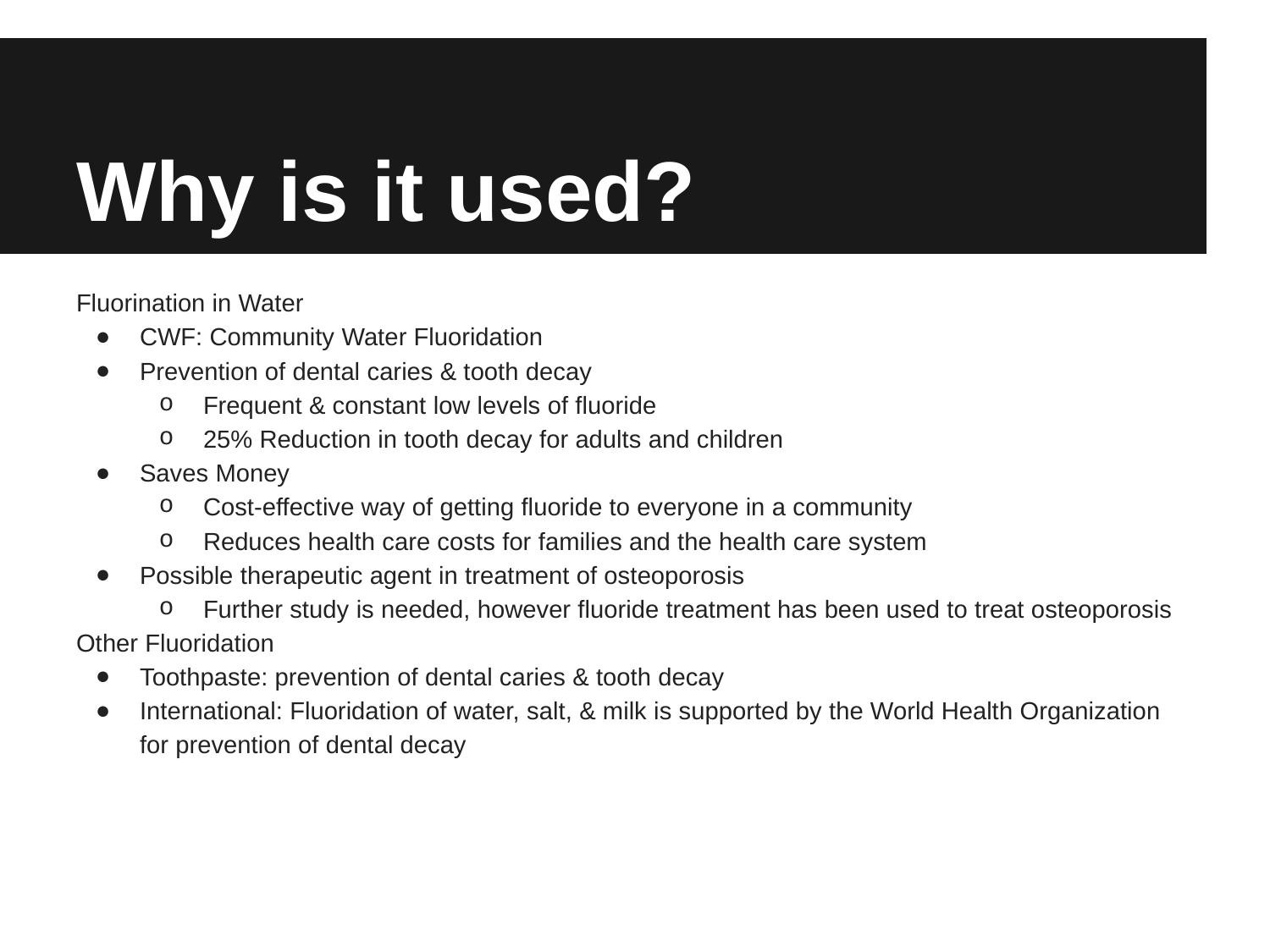

# Why is it used?
Fluorination in Water
CWF: Community Water Fluoridation
Prevention of dental caries & tooth decay
Frequent & constant low levels of fluoride
25% Reduction in tooth decay for adults and children
Saves Money
Cost-effective way of getting fluoride to everyone in a community
Reduces health care costs for families and the health care system
Possible therapeutic agent in treatment of osteoporosis
Further study is needed, however fluoride treatment has been used to treat osteoporosis
Other Fluoridation
Toothpaste: prevention of dental caries & tooth decay
International: Fluoridation of water, salt, & milk is supported by the World Health Organization for prevention of dental decay